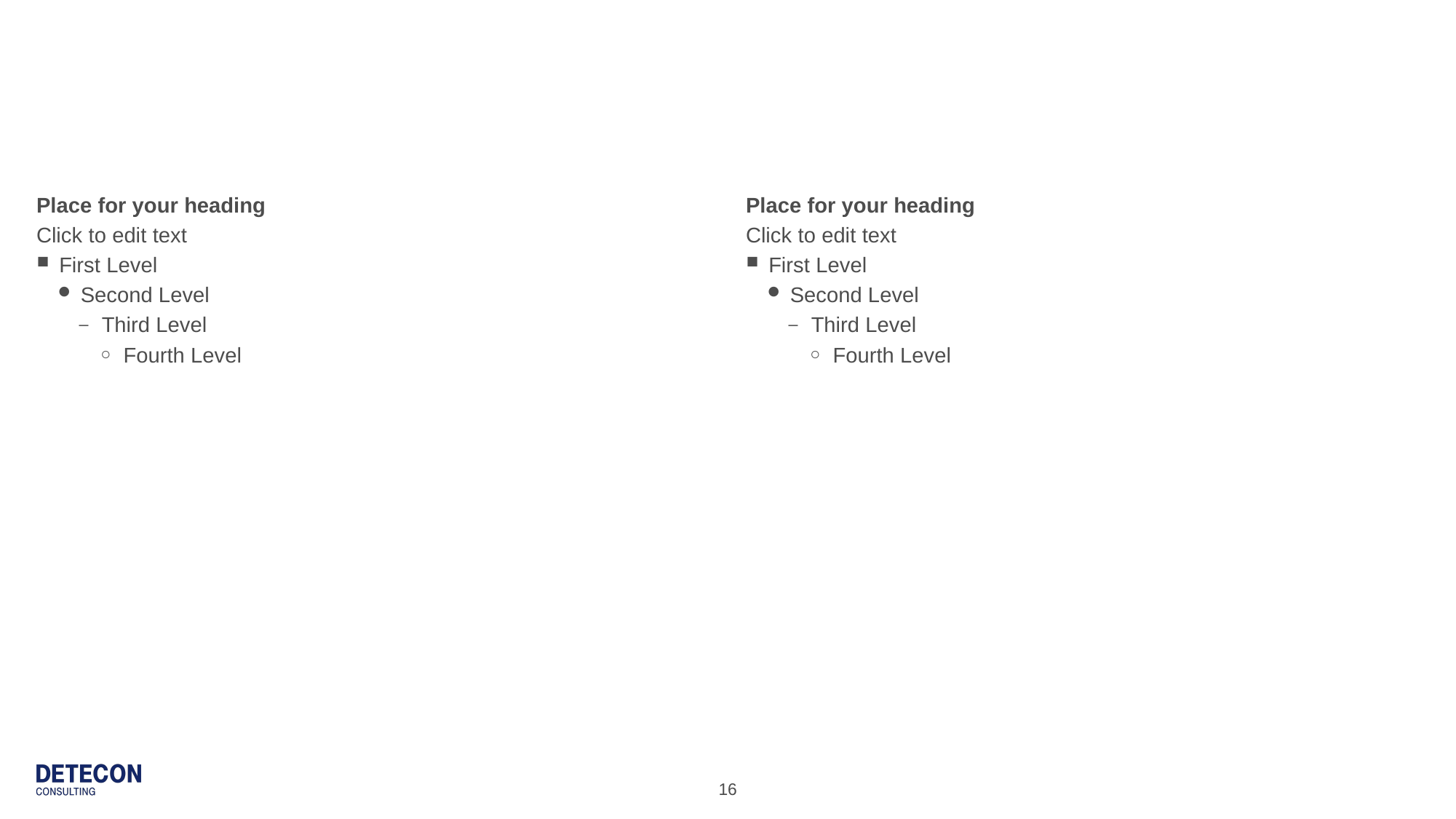

#
Place for your heading
Click to edit text
First Level
Second Level
Third Level
Fourth Level
Place for your heading
Click to edit text
First Level
Second Level
Third Level
Fourth Level